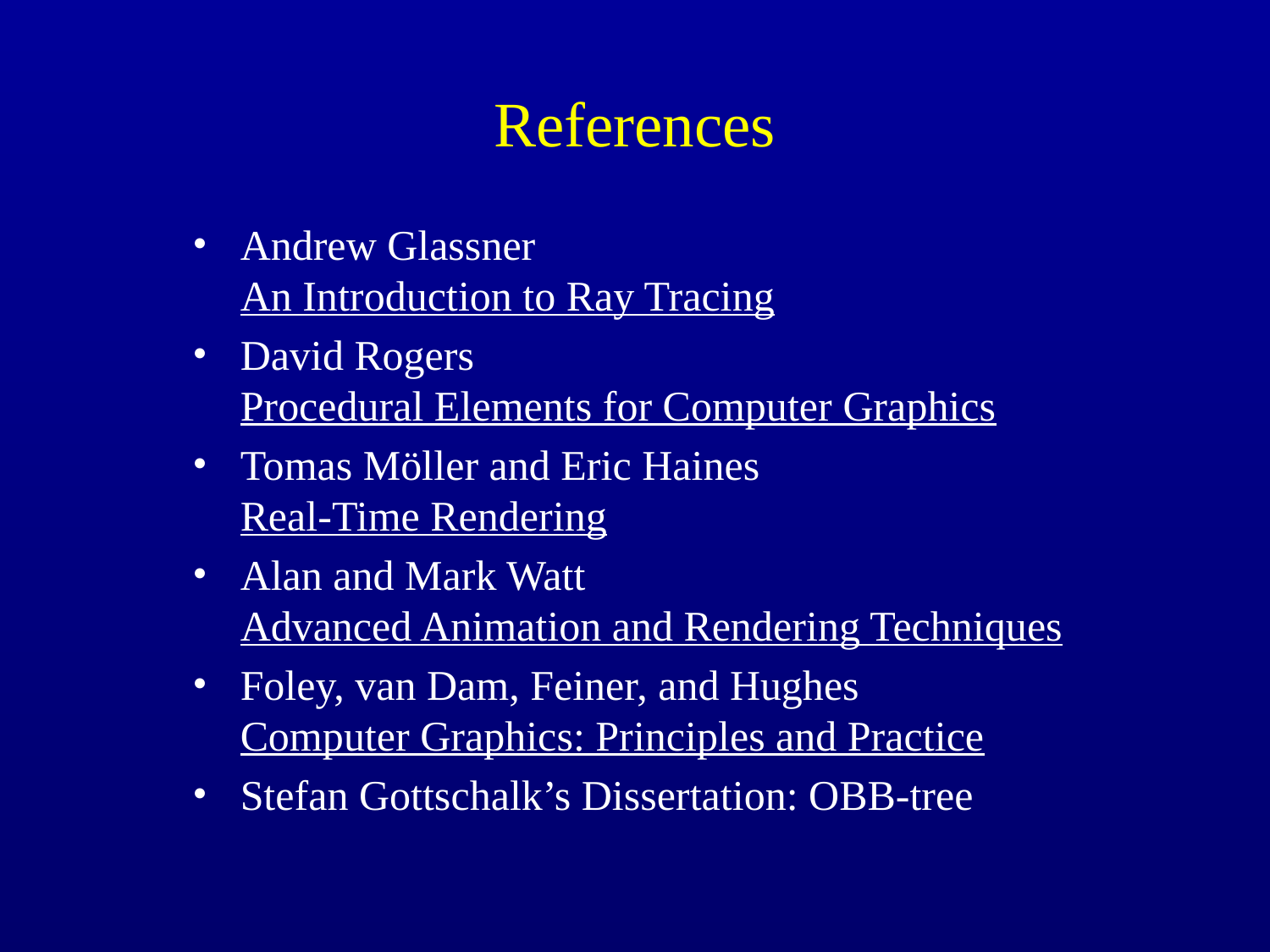

# References
Andrew Glassner
An Introduction to Ray Tracing
David Rogers
Procedural Elements for Computer Graphics
Tomas Möller and Eric Haines
Real-Time Rendering
Alan and Mark Watt
Advanced Animation and Rendering Techniques
Foley, van Dam, Feiner, and Hughes
Computer Graphics: Principles and Practice
Stefan Gottschalk’s Dissertation: OBB-tree